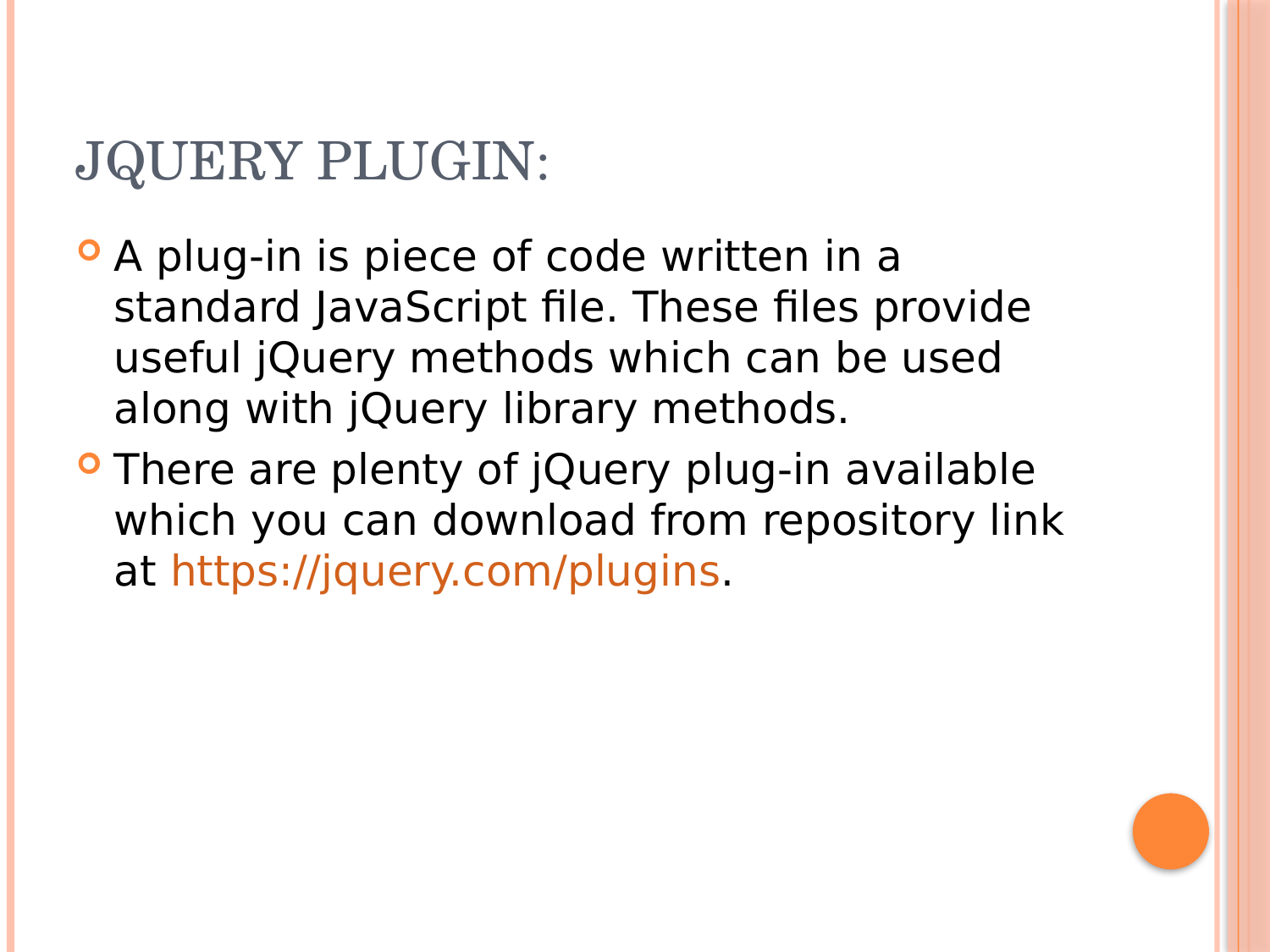

# Jquery Plugin:
A plug-in is piece of code written in a standard JavaScript file. These files provide useful jQuery methods which can be used along with jQuery library methods.
There are plenty of jQuery plug-in available which you can download from repository link at https://jquery.com/plugins.